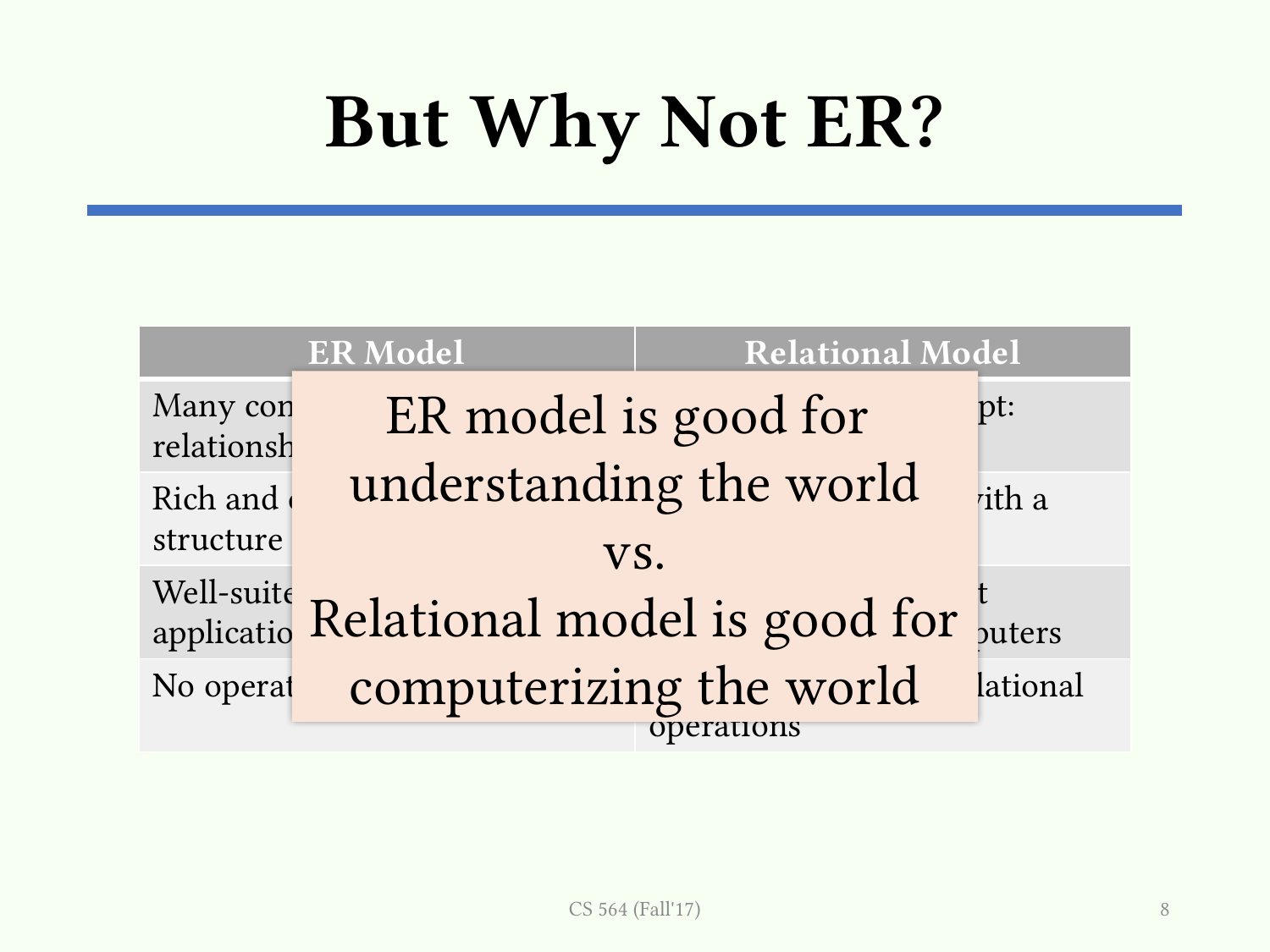

# But Why Not ER?
| ER Model | Relational Model |
| --- | --- |
| Many concepts: entities, relationships, attributes, etc. | Has just a single concept: relation |
| Rich and complex graph structure | World is represented with a collection of tables |
| Well-suited for capturing the application requirements | Well-suited for efficient manipulations on computers |
| No operations defined | Elaborate algebra of relational operations |
ER model is good for
understanding the world
vs.
Relational model is good for computerizing the world
CS 564 (Fall'17)
8